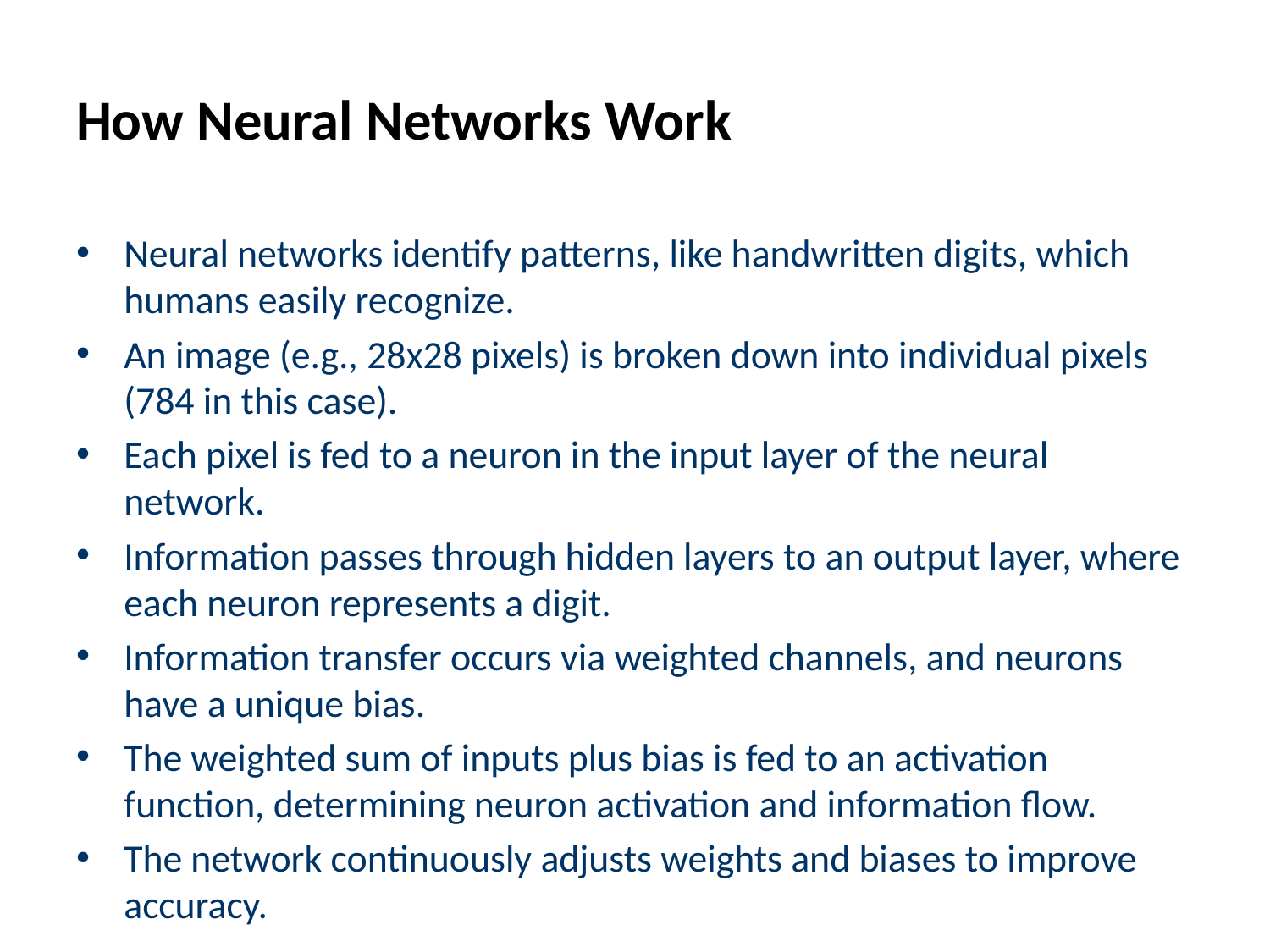

# How Neural Networks Work
Neural networks identify patterns, like handwritten digits, which humans easily recognize.
An image (e.g., 28x28 pixels) is broken down into individual pixels (784 in this case).
Each pixel is fed to a neuron in the input layer of the neural network.
Information passes through hidden layers to an output layer, where each neuron represents a digit.
Information transfer occurs via weighted channels, and neurons have a unique bias.
The weighted sum of inputs plus bias is fed to an activation function, determining neuron activation and information flow.
The network continuously adjusts weights and biases to improve accuracy.